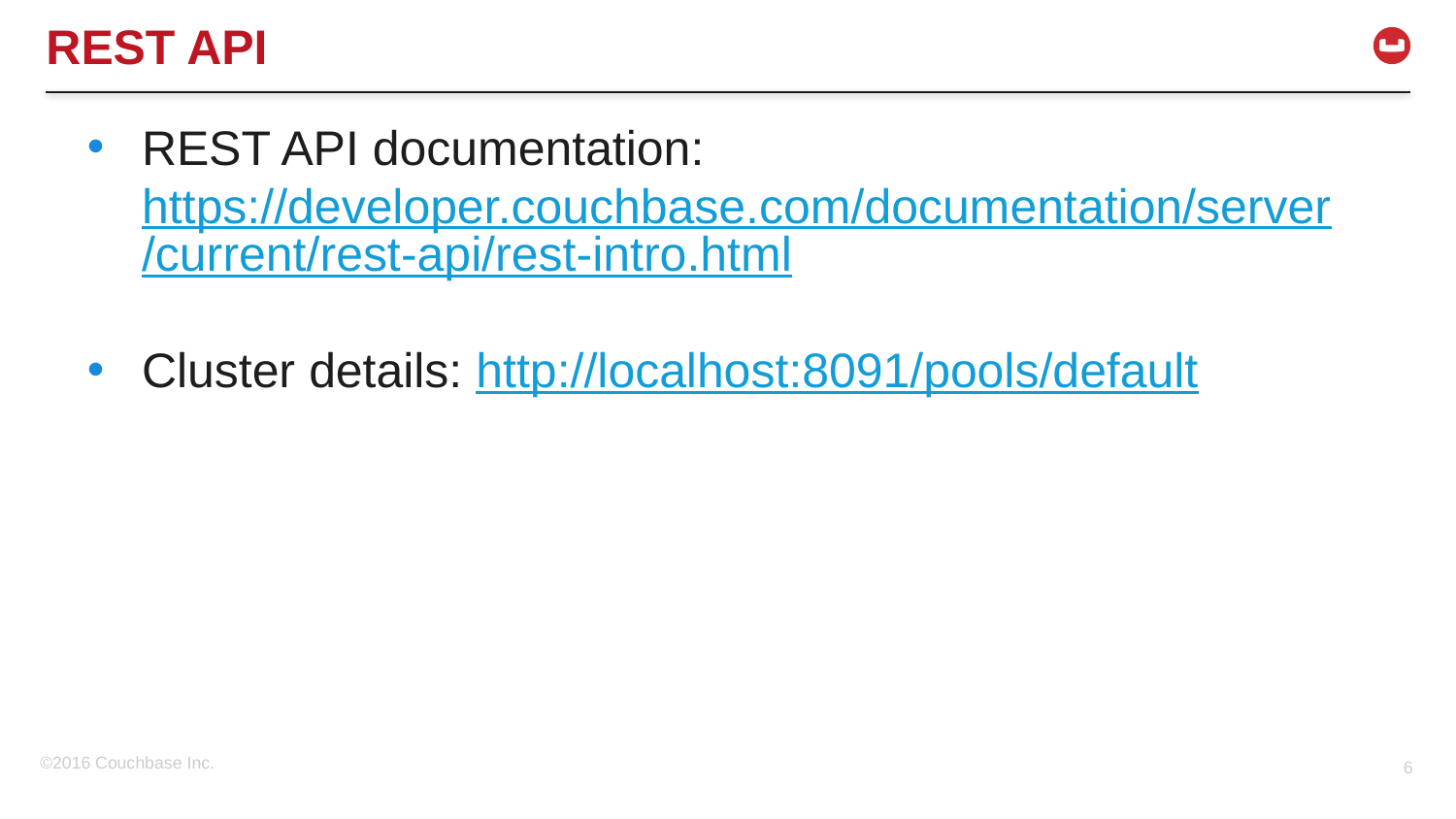

# REST API
REST API documentation: https://developer.couchbase.com/documentation/server/current/rest-api/rest-intro.html

Cluster details: http://localhost:8091/pools/default